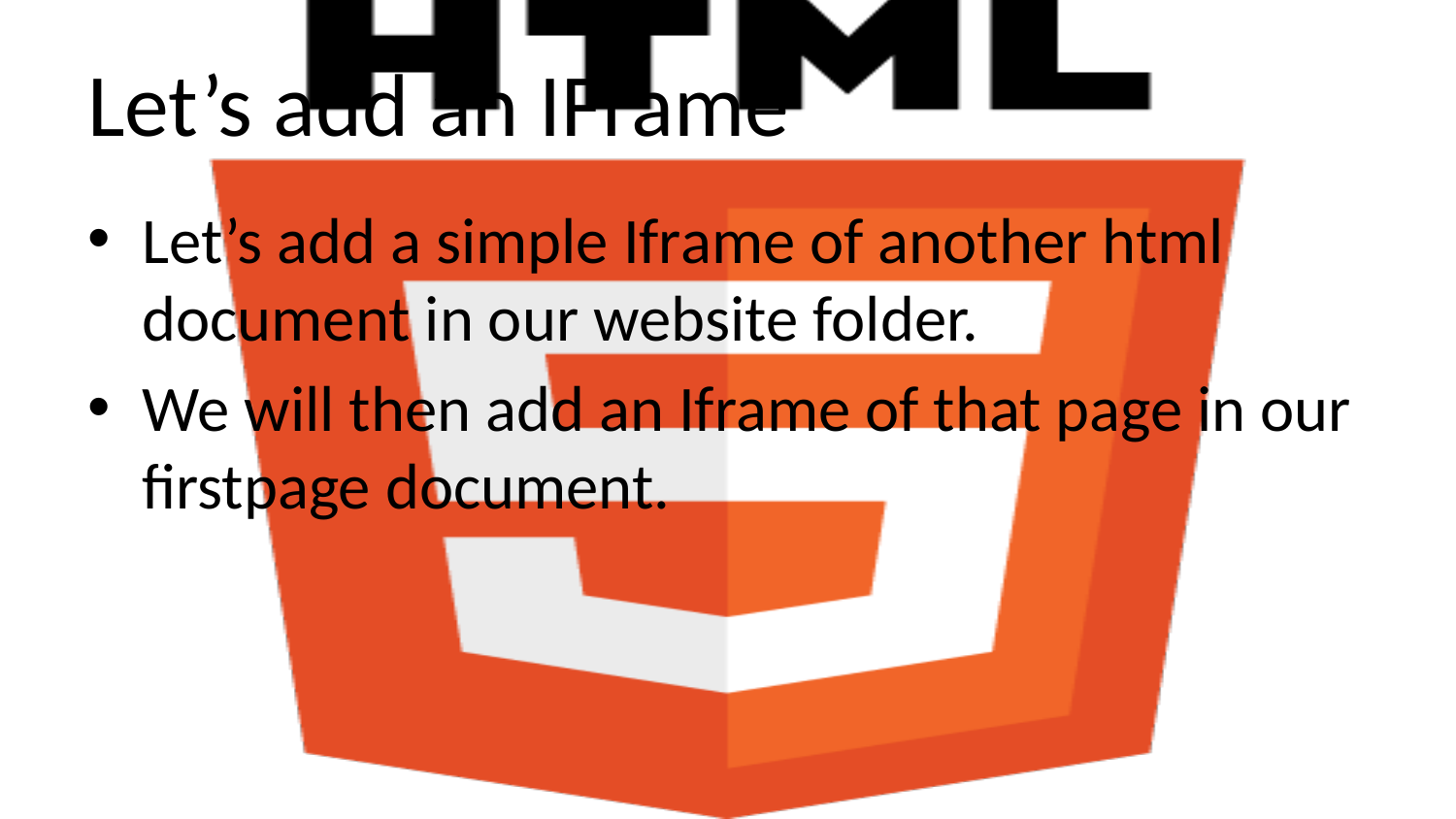

# Let’s add an IFrame
Let’s add a simple Iframe of another html document in our website folder.
We will then add an Iframe of that page in our firstpage document.